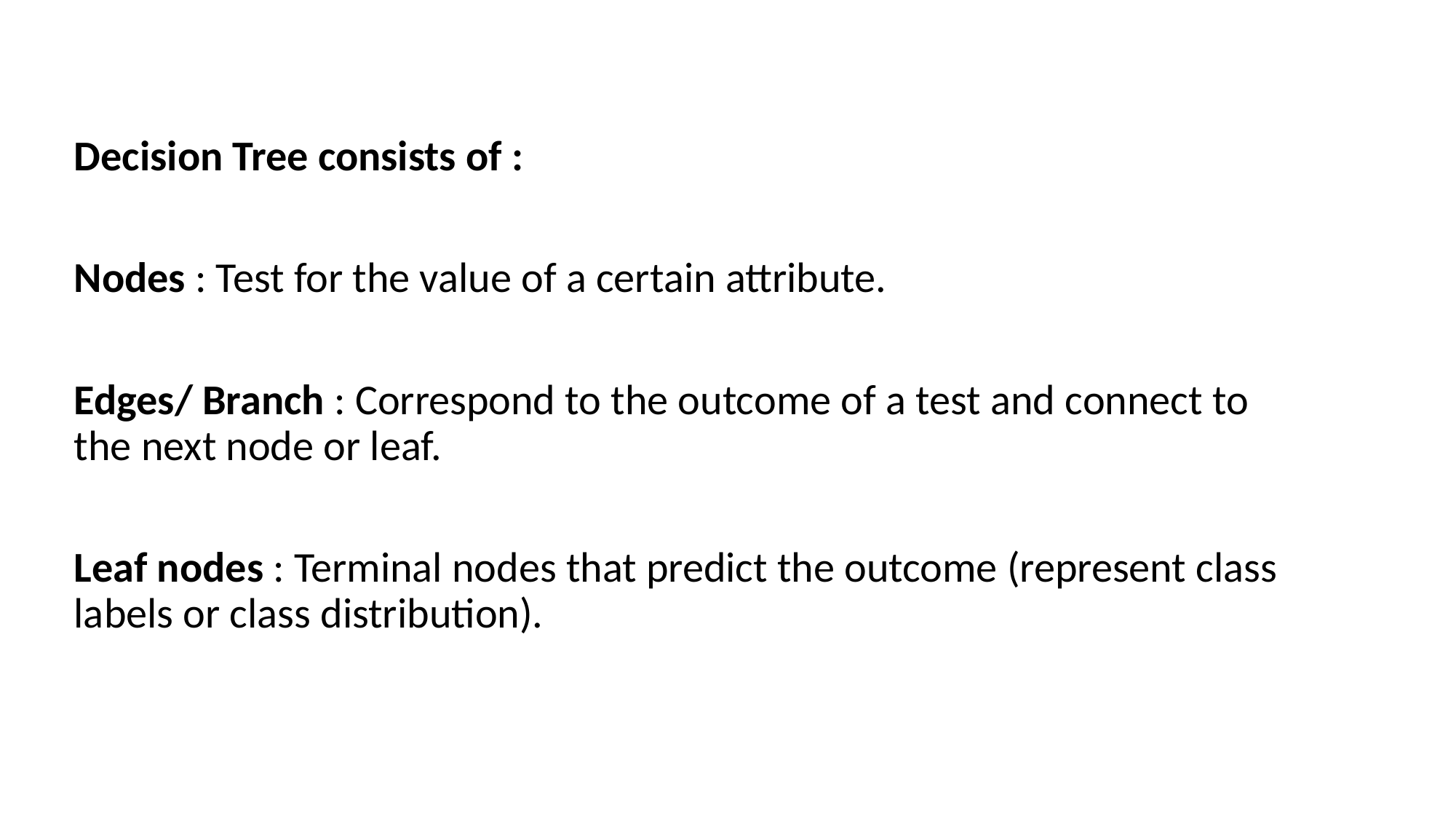

Decision Tree consists of :

Nodes : Test for the value of a certain attribute.

Edges/ Branch : Correspond to the outcome of a test and connect to the next node or leaf.

Leaf nodes : Terminal nodes that predict the outcome (represent class labels or class distribution).